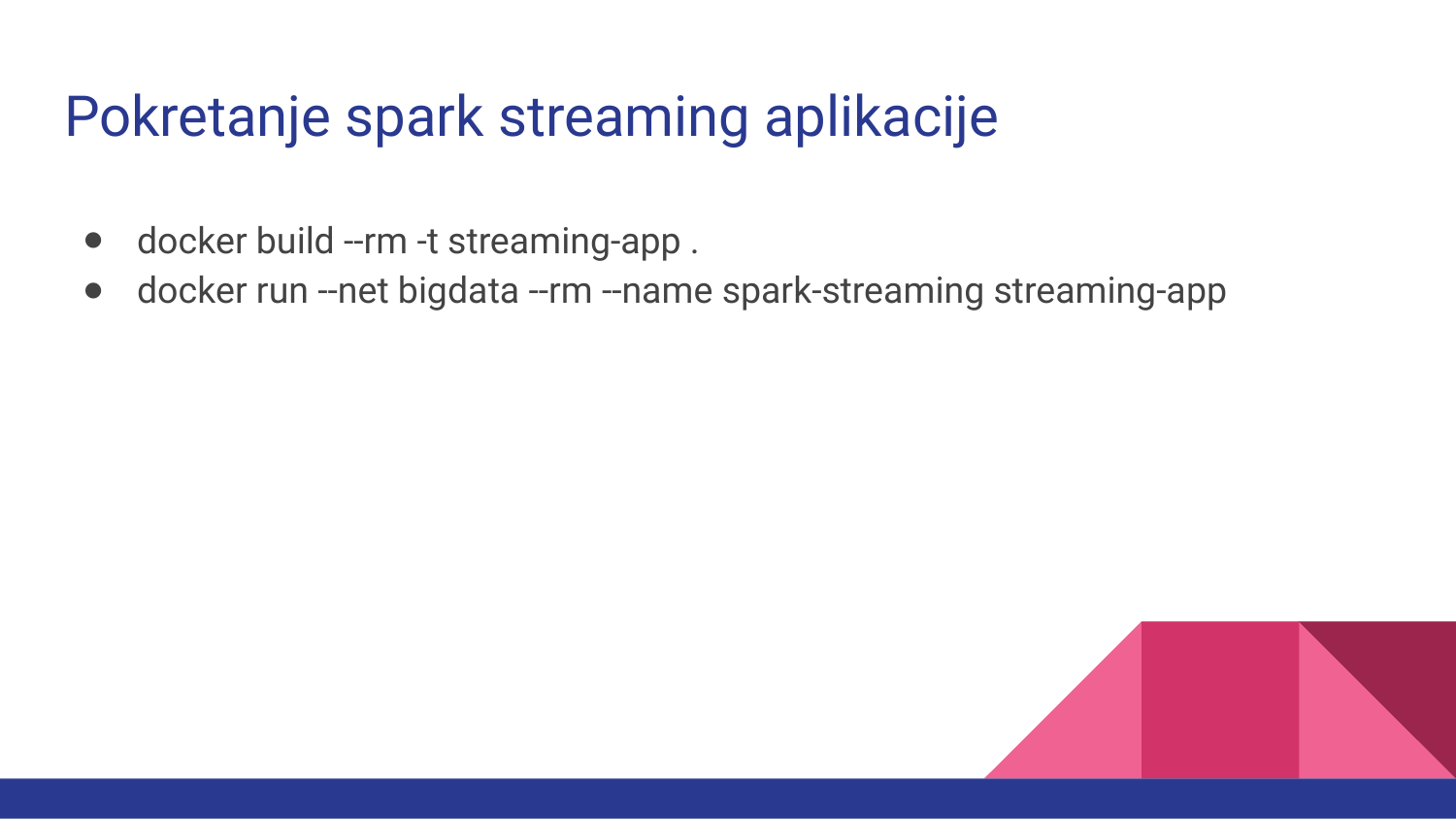

# Pokretanje spark streaming aplikacije
docker build --rm -t streaming-app .
docker run --net bigdata --rm --name spark-streaming streaming-app